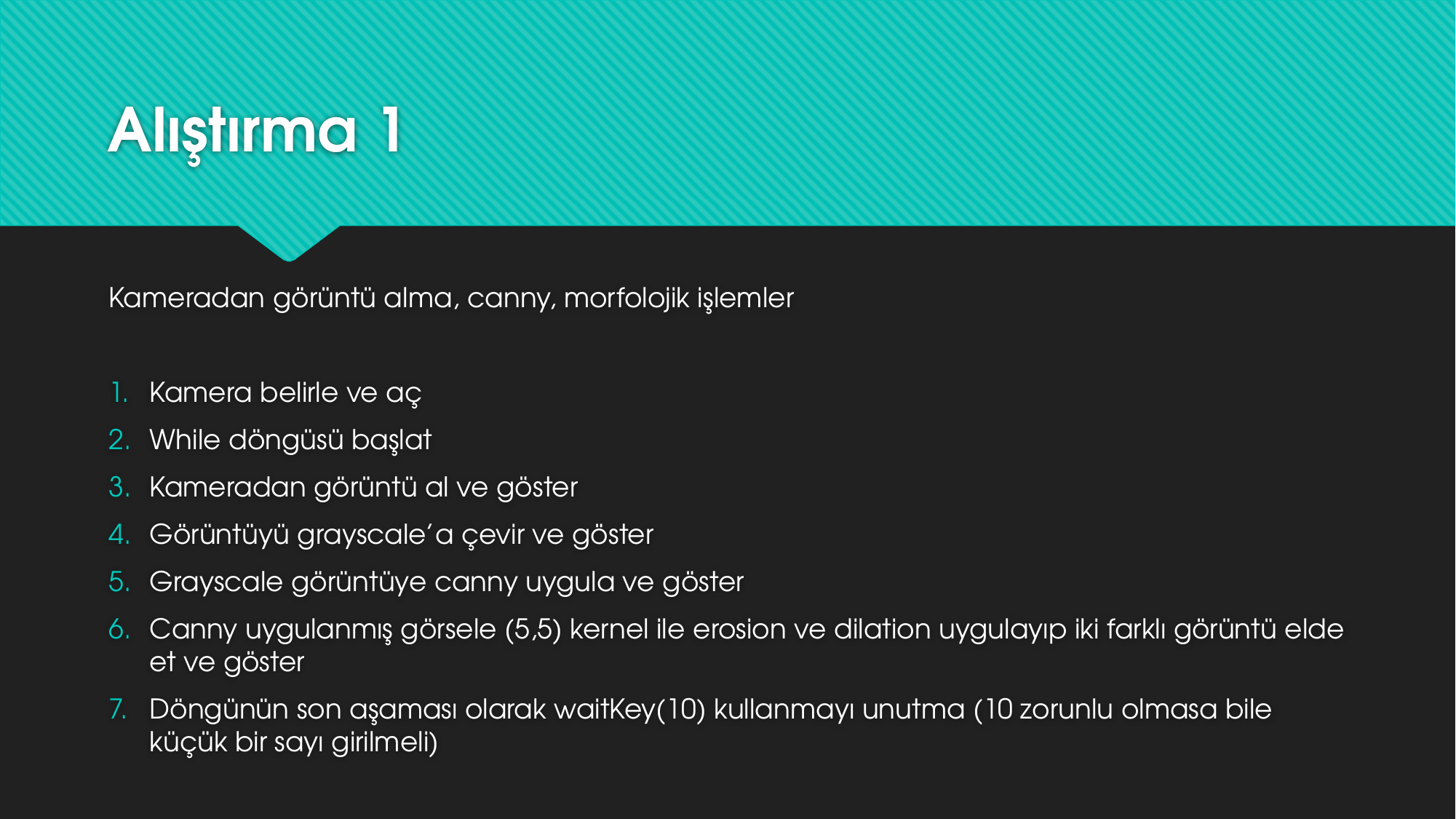

# Alıştırma 1
Kameradan görüntü alma, canny, morfolojik işlemler

Kamera belirle ve aç
While döngüsü başlat
Kameradan görüntü al ve göster
Görüntüyü grayscale’a çevir ve göster
Grayscale görüntüye canny uygula ve göster
Canny uygulanmış görsele (5,5) kernel ile erosion ve dilation uygulayıp iki farklı görüntü elde et ve göster
Döngünün son aşaması olarak waitKey(10) kullanmayı unutma (10 zorunlu olmasa bile küçük bir sayı girilmeli)